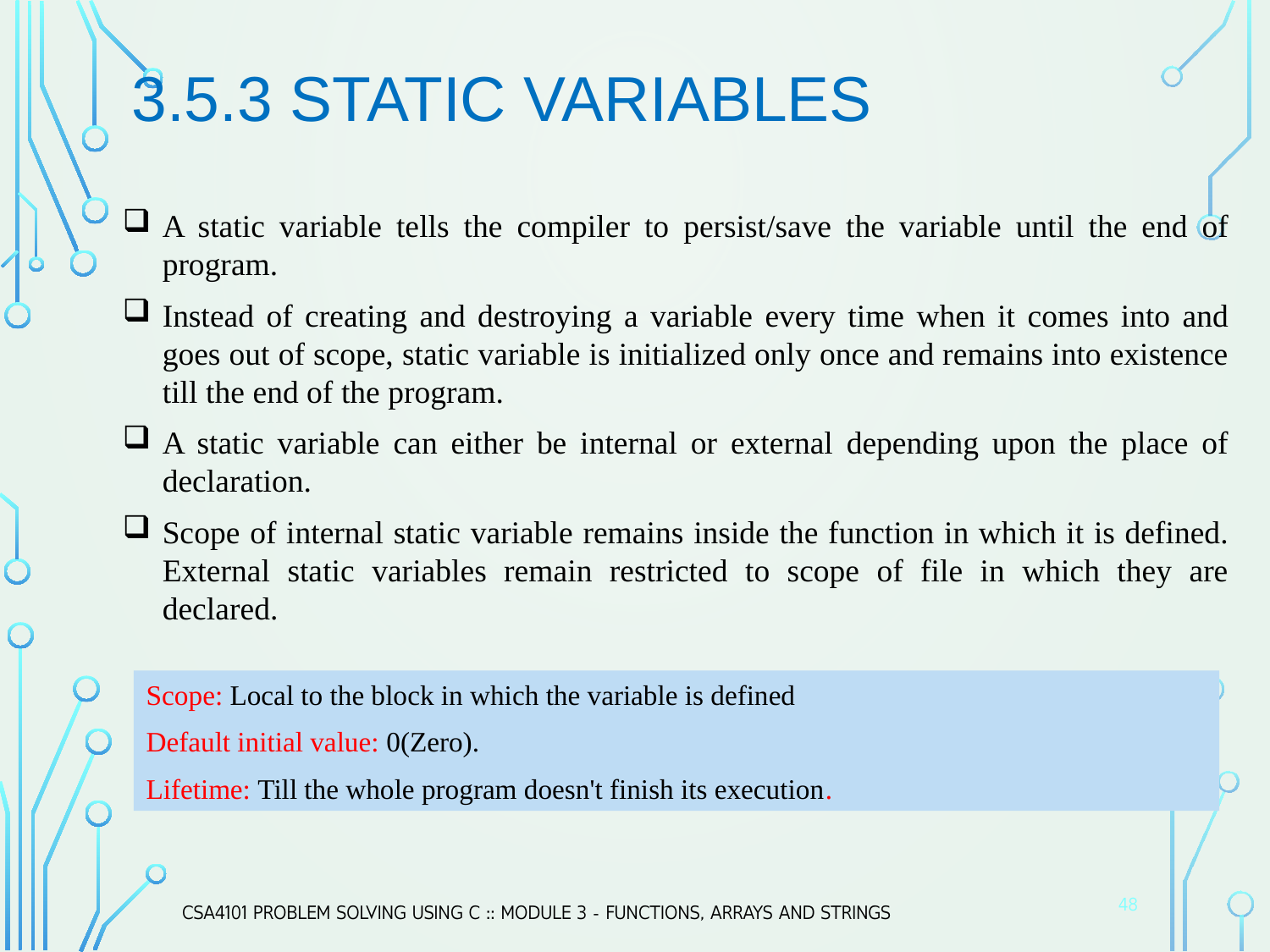

# 3.5.3 Static variables
A static variable tells the compiler to persist/save the variable until the end of program.
Instead of creating and destroying a variable every time when it comes into and goes out of scope, static variable is initialized only once and remains into existence till the end of the program.
A static variable can either be internal or external depending upon the place of declaration.
Scope of internal static variable remains inside the function in which it is defined. External static variables remain restricted to scope of file in which they are declared.
Scope: Local to the block in which the variable is defined
Default initial value: 0(Zero).
Lifetime: Till the whole program doesn't finish its execution.
48
CSA4101 PROBLEM SOLVING USING C :: MODULE 3 - FUNCTIONS, ARRAYS AND STRINGS